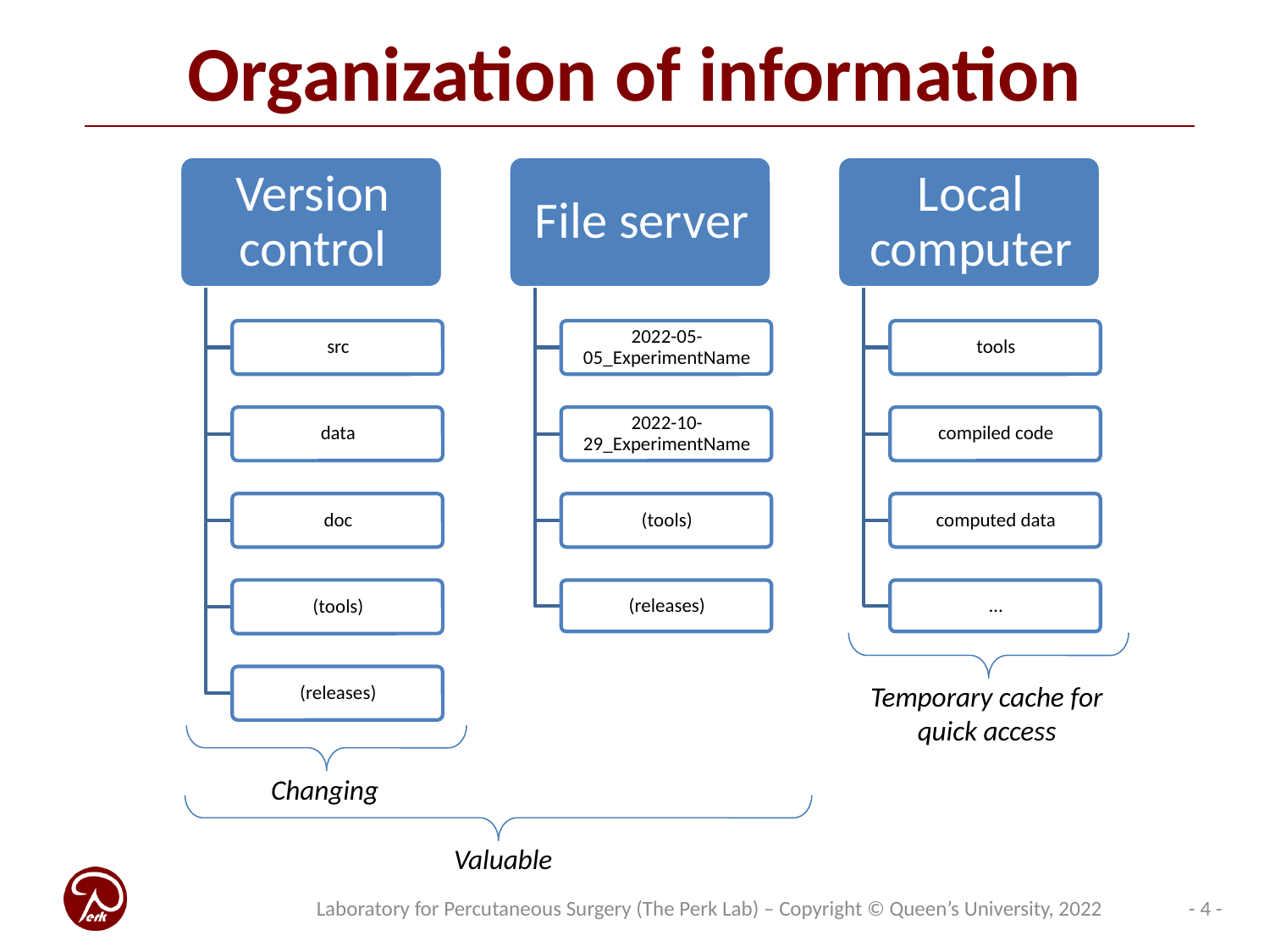

# Organization of information
Version control
src
data
doc
(tools)
(releases)
File server
2022-05-05_ExperimentName
2022-10-29_ExperimentName
(tools)
(releases)
Local computer
tools
compiled code
computed data
…

Temporary cache for quick access
Changing
Valuable
- 4 -
Laboratory for Percutaneous Surgery (The Perk Lab) – Copyright © Queen’s University, 2022